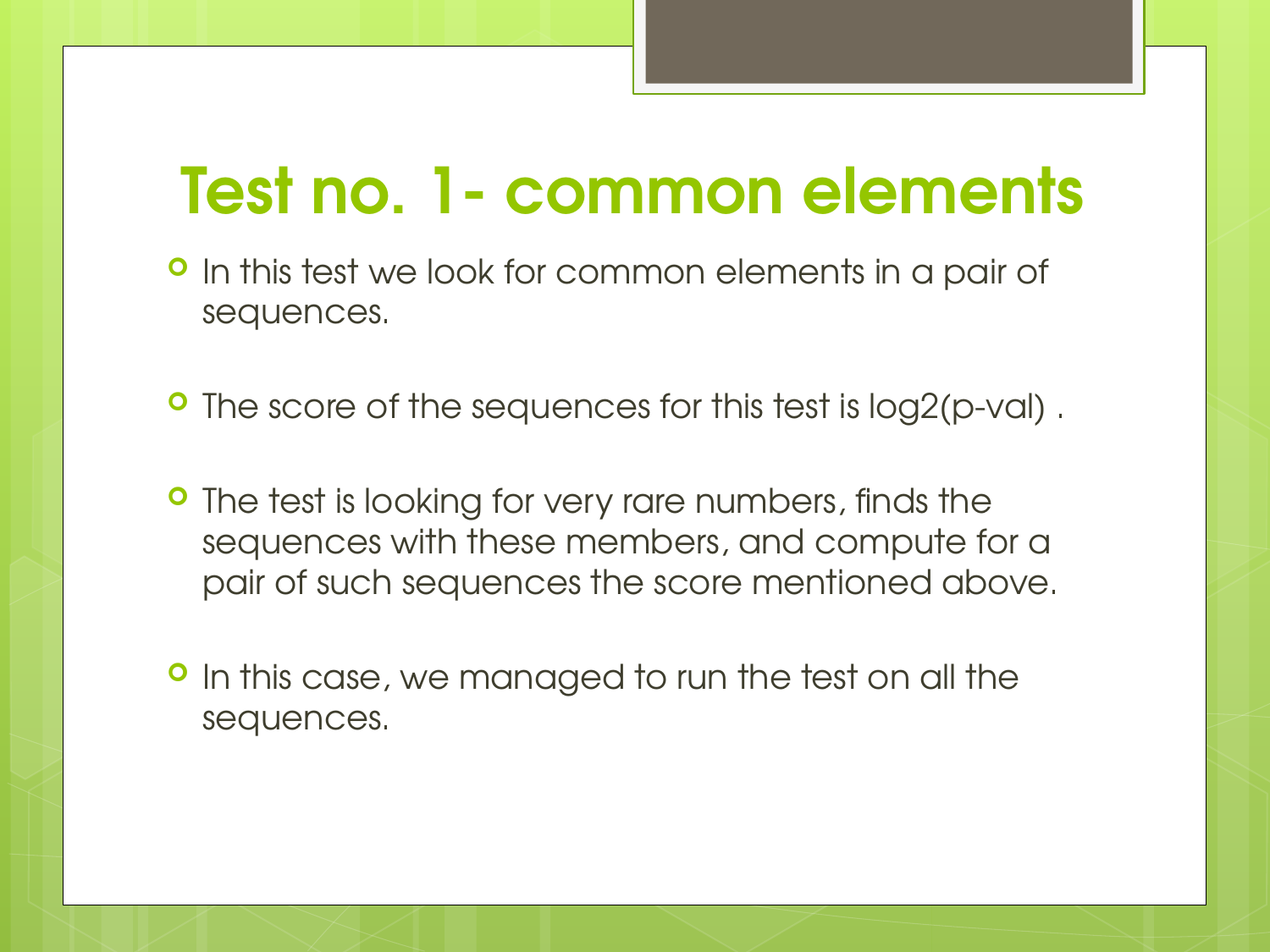

# Test no. 1- common elements
In this test we look for common elements in a pair of sequences.

The score of the sequences for this test is log2(p-val) .

The test is looking for very rare numbers, finds the sequences with these members, and compute for a pair of such sequences the score mentioned above.

In this case, we managed to run the test on all the sequences.